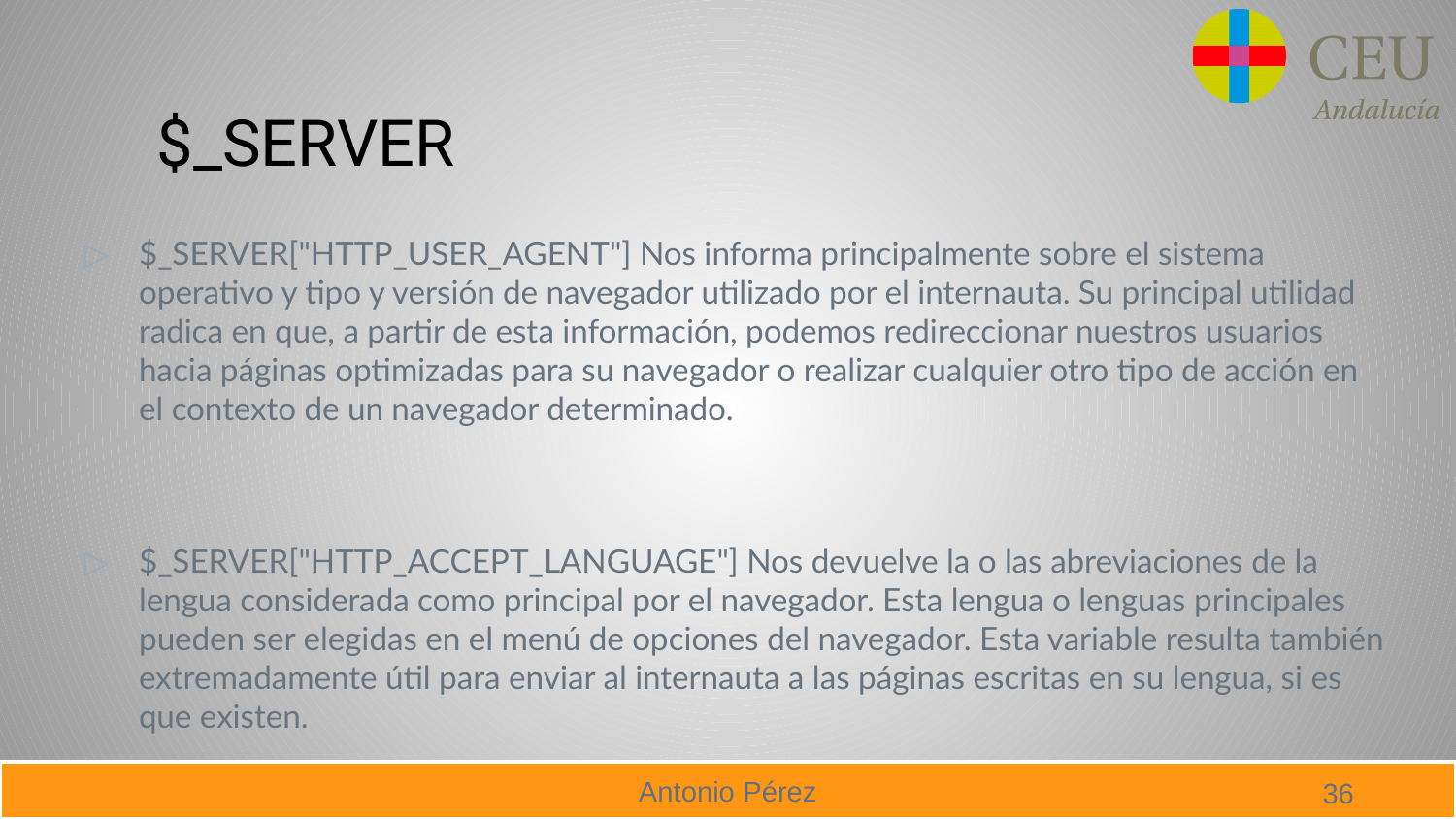

# $_SERVER
$_SERVER["HTTP_USER_AGENT"] Nos informa principalmente sobre el sistema operativo y tipo y versión de navegador utilizado por el internauta. Su principal utilidad radica en que, a partir de esta información, podemos redireccionar nuestros usuarios hacia páginas optimizadas para su navegador o realizar cualquier otro tipo de acción en el contexto de un navegador determinado.

$_SERVER["HTTP_ACCEPT_LANGUAGE"] Nos devuelve la o las abreviaciones de la lengua considerada como principal por el navegador. Esta lengua o lenguas principales pueden ser elegidas en el menú de opciones del navegador. Esta variable resulta también extremadamente útil para enviar al internauta a las páginas escritas en su lengua, si es que existen.
36